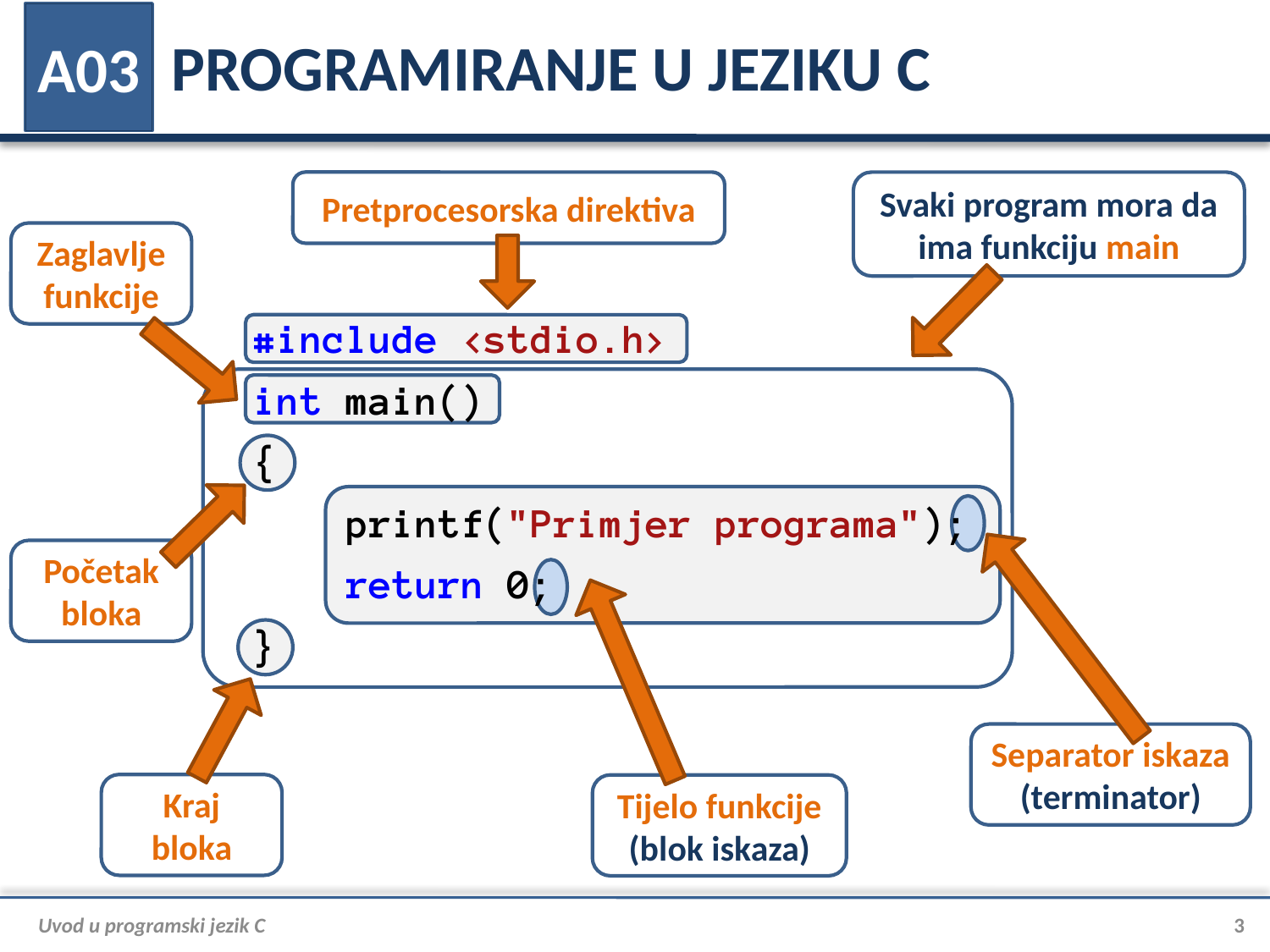

# PROGRAMIRANJE U JEZIKU C
A03
Pretprocesorska direktiva
Svaki program mora da ima funkciju main
Zaglavlje funkcije

#include <stdio.h>
int main()
{
    printf("Primjer programa");
    return 0;
}

Početak bloka

Separator iskaza
(terminator)
Kraj bloka
Tijelo funkcije
(blok iskaza)
Uvod u programski jezik C
3